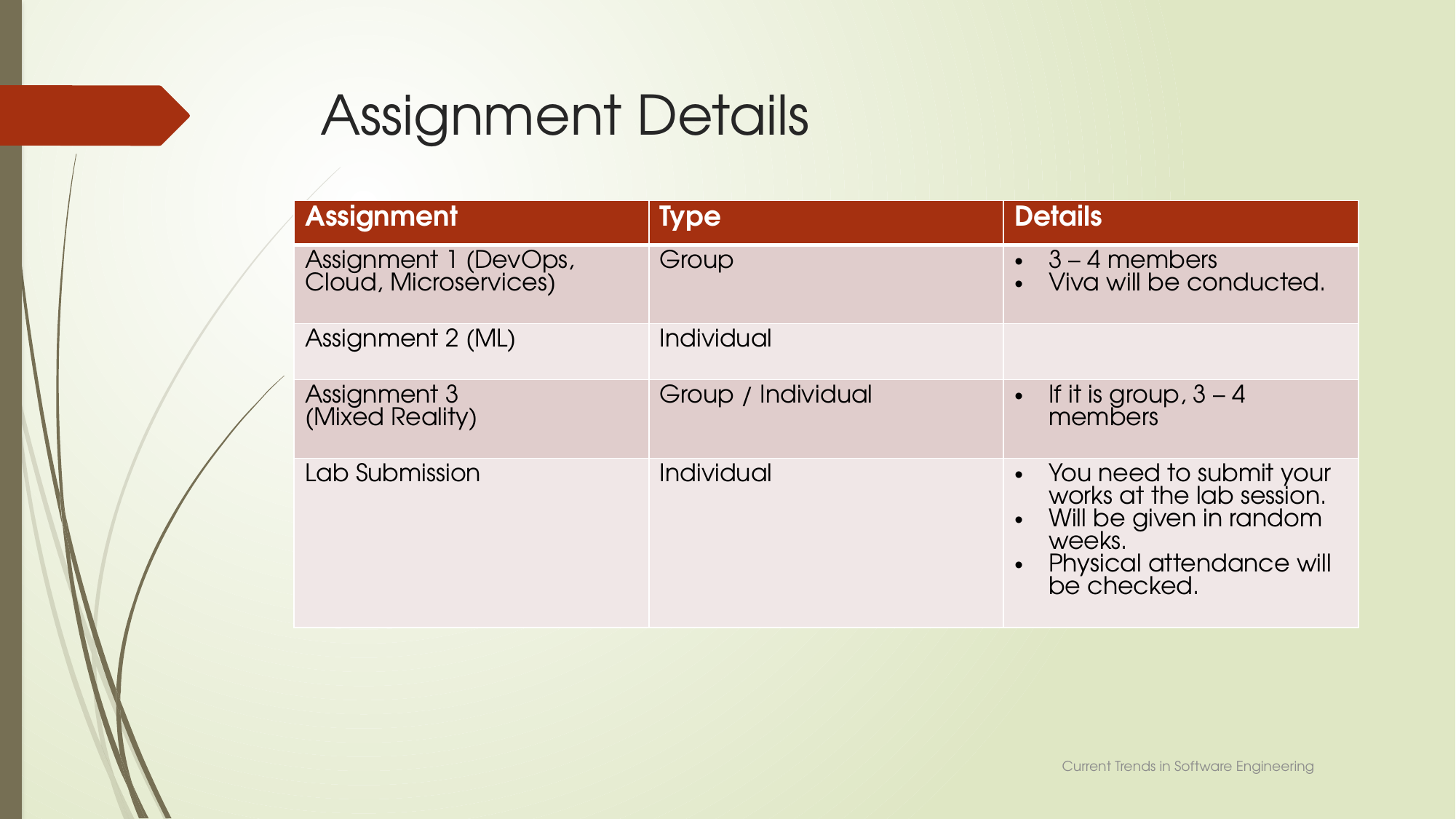

# Assignment Details
| Assignment | Type | Details |
| --- | --- | --- |
| Assignment 1 (DevOps, Cloud, Microservices) | Group | 3 – 4 members Viva will be conducted. |
| Assignment 2 (ML) | Individual |  |
| Assignment 3 (Mixed Reality) | Group / Individual | If it is group, 3 – 4 members |
| Lab Submission | Individual | You need to submit your works at the lab session. Will be given in random weeks. Physical attendance will be checked. |
Current Trends in Software Engineering